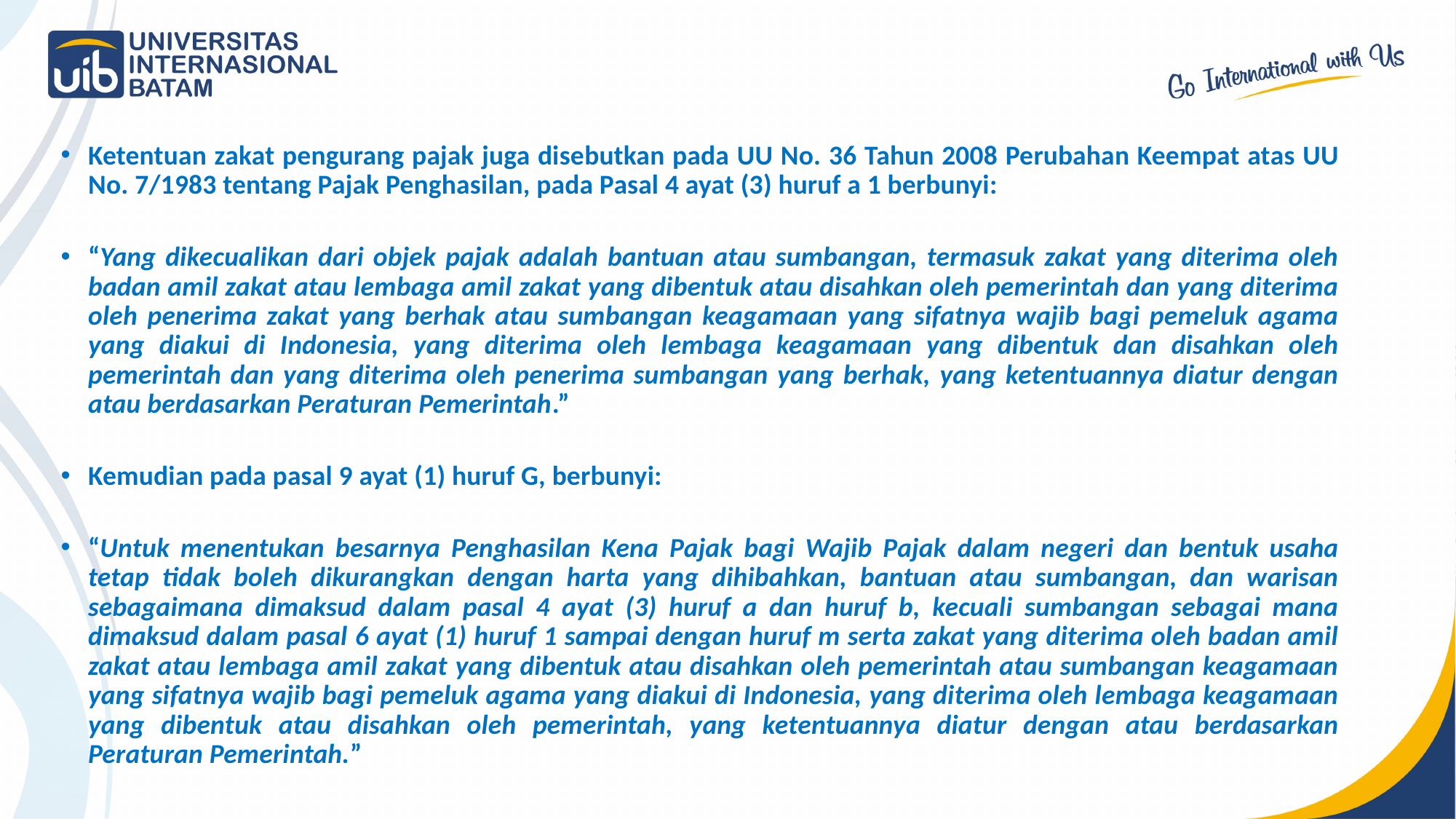

Ketentuan zakat pengurang pajak juga disebutkan pada UU No. 36 Tahun 2008 Perubahan Keempat atas UU No. 7/1983 tentang Pajak Penghasilan, pada Pasal 4 ayat (3) huruf a 1 berbunyi:
“Yang dikecualikan dari objek pajak adalah bantuan atau sumbangan, termasuk zakat yang diterima oleh badan amil zakat atau lembaga amil zakat yang dibentuk atau disahkan oleh pemerintah dan yang diterima oleh penerima zakat yang berhak atau sumbangan keagamaan yang sifatnya wajib bagi pemeluk agama yang diakui di Indonesia, yang diterima oleh lembaga keagamaan yang dibentuk dan disahkan oleh pemerintah dan yang diterima oleh penerima sumbangan yang berhak, yang ketentuannya diatur dengan atau berdasarkan Peraturan Pemerintah.”
Kemudian pada pasal 9 ayat (1) huruf G, berbunyi:
“Untuk menentukan besarnya Penghasilan Kena Pajak bagi Wajib Pajak dalam negeri dan bentuk usaha tetap tidak boleh dikurangkan dengan harta yang dihibahkan, bantuan atau sumbangan, dan warisan sebagaimana dimaksud dalam pasal 4 ayat (3) huruf a dan huruf b, kecuali sumbangan sebagai mana dimaksud dalam pasal 6 ayat (1) huruf 1 sampai dengan huruf m serta zakat yang diterima oleh badan amil zakat atau lembaga amil zakat yang dibentuk atau disahkan oleh pemerintah atau sumbangan keagamaan yang sifatnya wajib bagi pemeluk agama yang diakui di Indonesia, yang diterima oleh lembaga keagamaan yang dibentuk atau disahkan oleh pemerintah, yang ketentuannya diatur dengan atau berdasarkan Peraturan Pemerintah.”